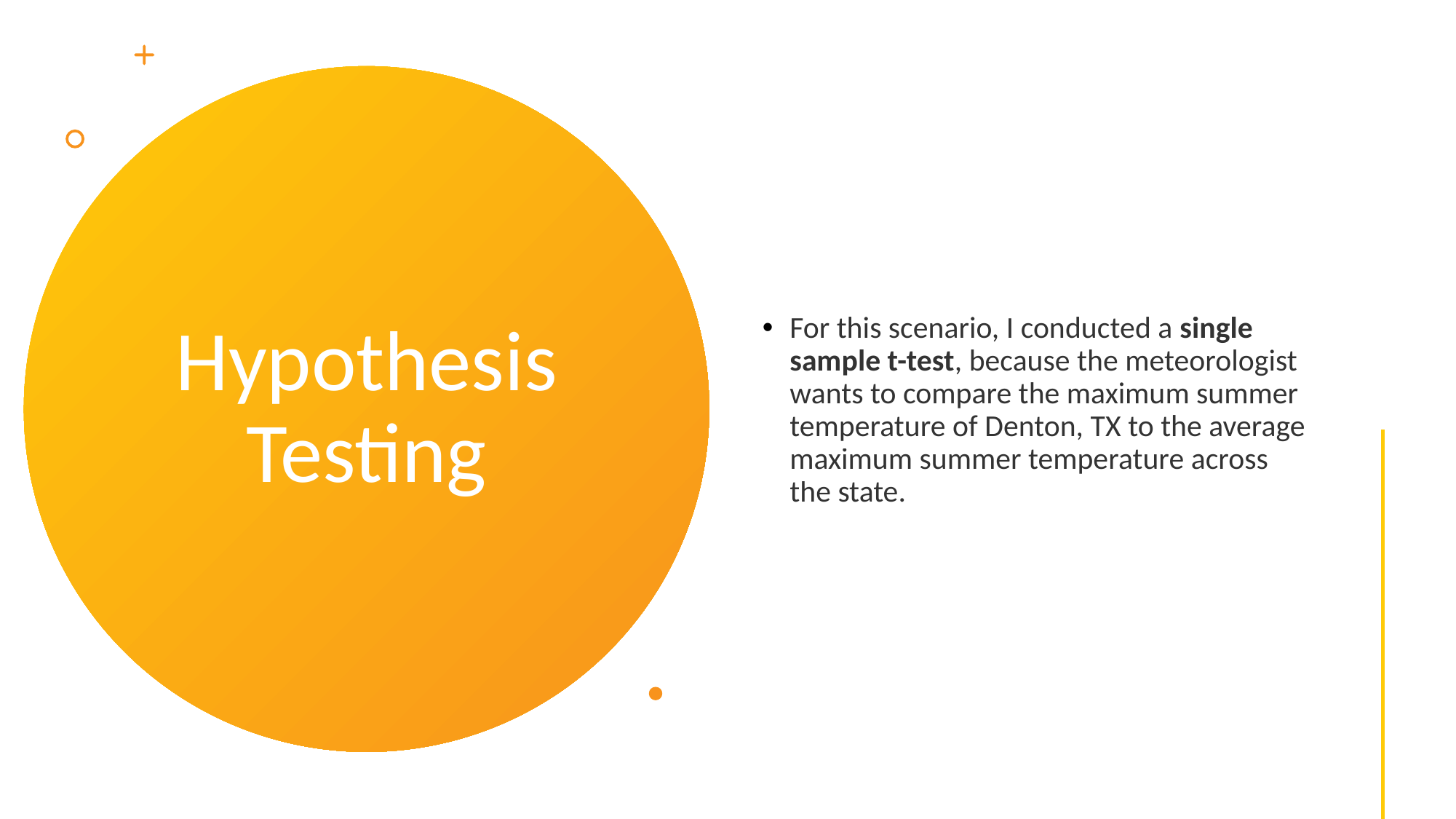

For this scenario, I conducted a single sample t-test, because the meteorologist wants to compare the maximum summer temperature of Denton, TX to the average maximum summer temperature across the state.

# Hypothesis Testing